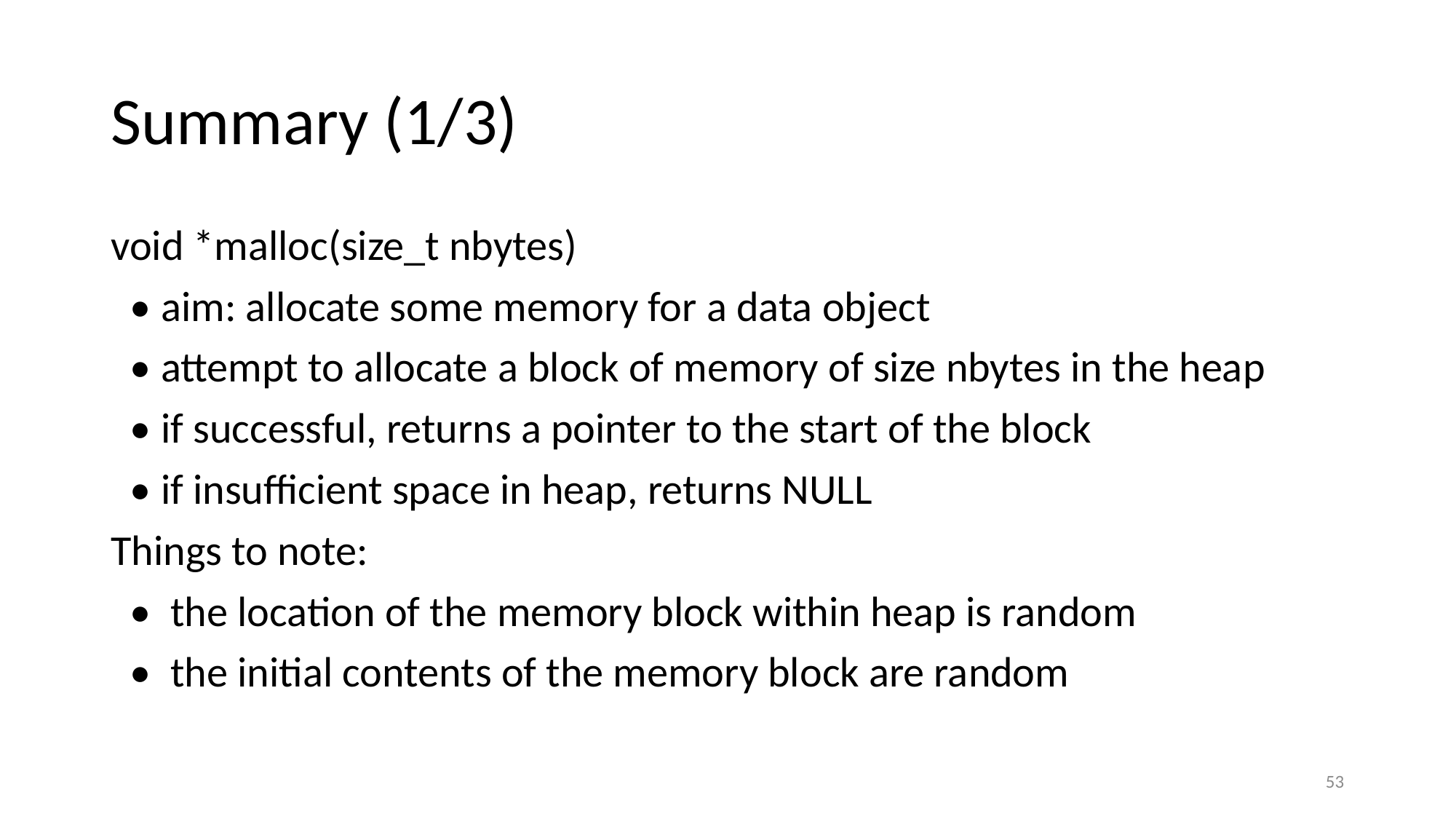

# Summary (1/3)
void *malloc(size_t nbytes)
  • aim: allocate some memory for a data object
  • attempt to allocate a block of memory of size nbytes in the heap
  • if successful, returns a pointer to the start of the block
  • if insufficient space in heap, returns NULL
Things to note:
  •  the location of the memory block within heap is random
  •  the initial contents of the memory block are random

53